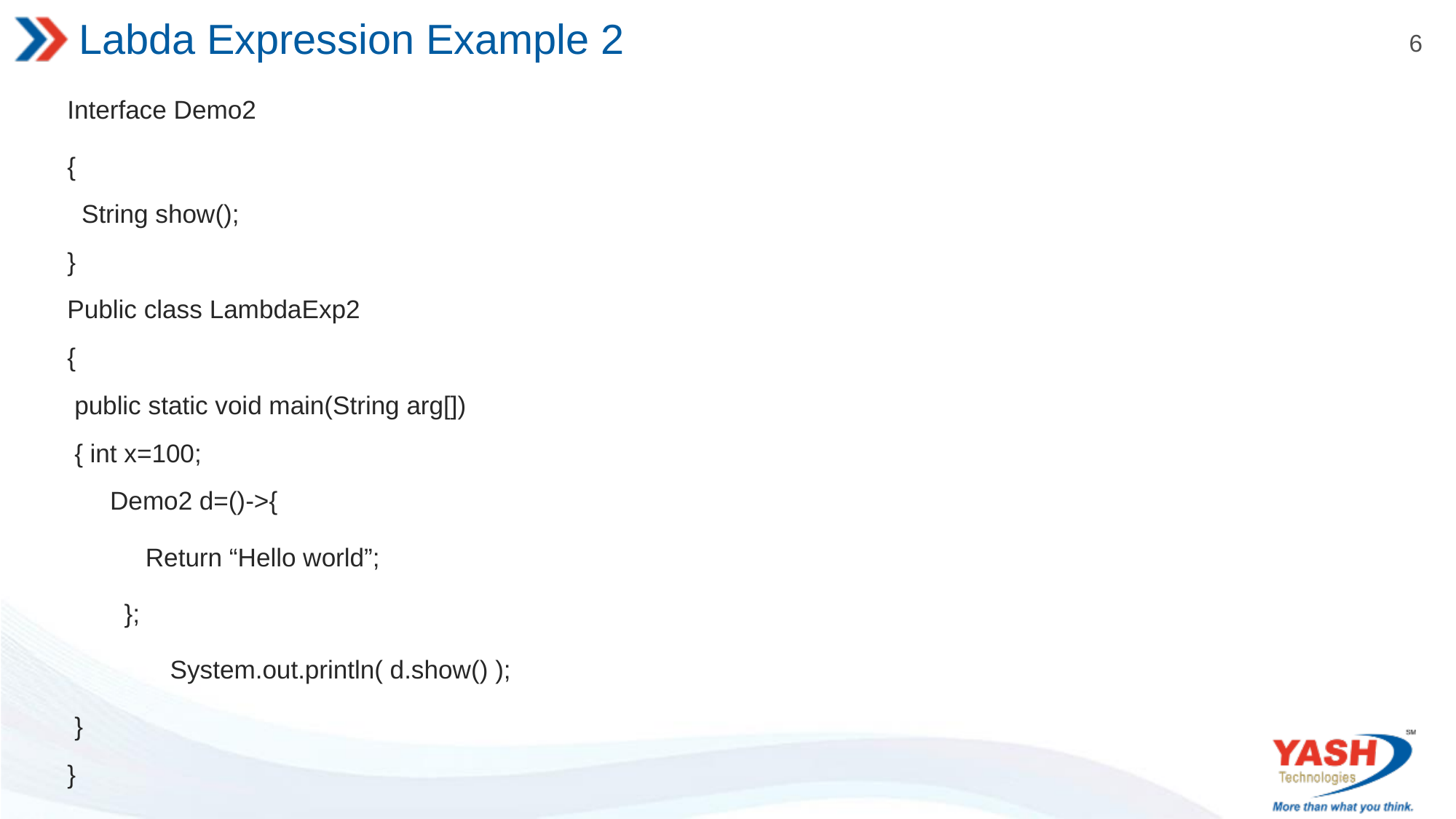

# Labda Expression Example 2
Interface Demo2
{
  String show();
}
Public class LambdaExp2
{
 public static void main(String arg[])
 { int x=100;
      Demo2 d=()->{
           Return “Hello world”;
        };
	System.out.println( d.show() );
 }
}